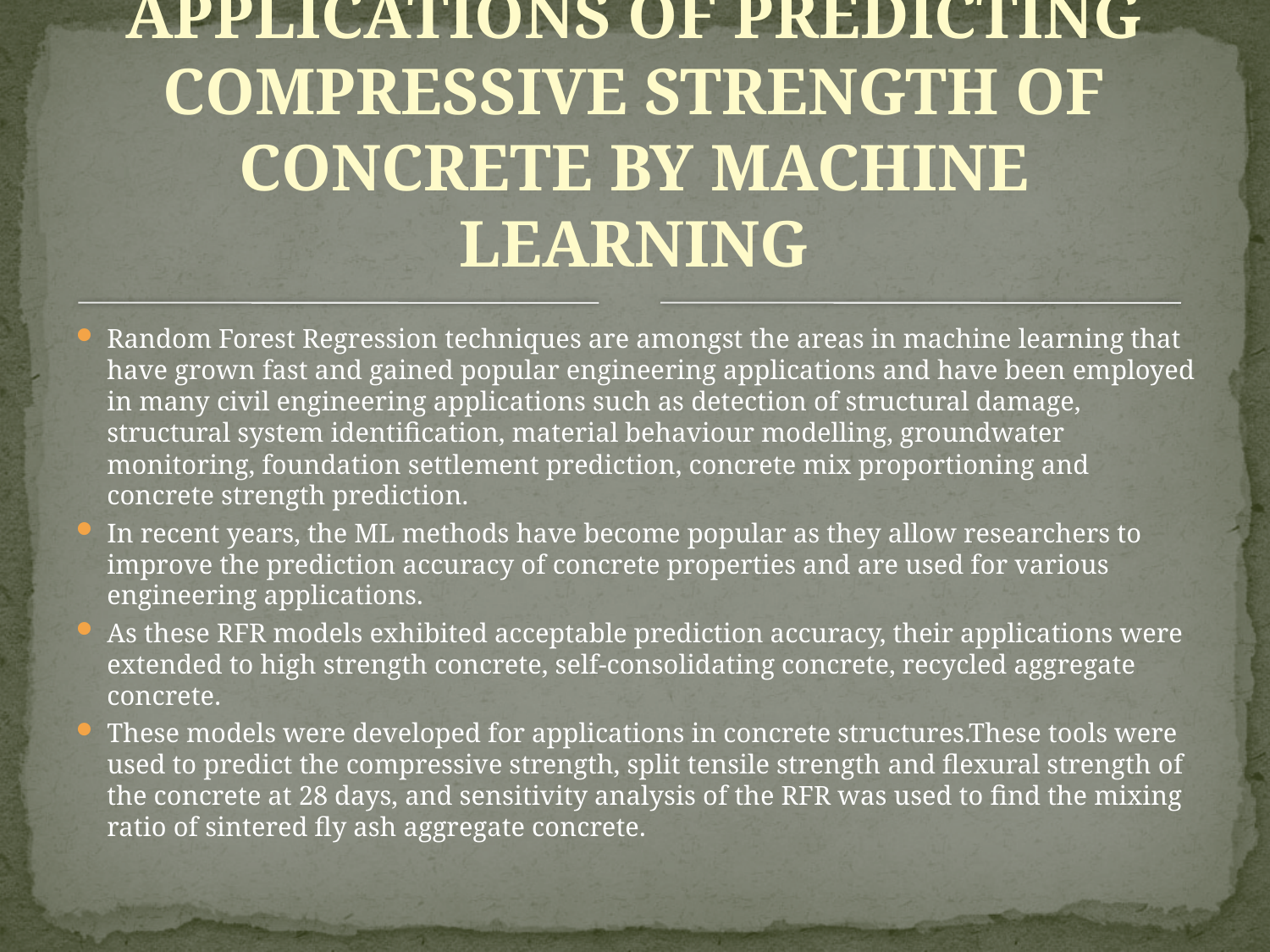

APPLICATIONS OF PREDICTING COMPRESSIVE STRENGTH OF CONCRETE BY MACHINE LEARNING
Random Forest Regression techniques are amongst the areas in machine learning that have grown fast and gained popular engineering applications and have been employed in many civil engineering applications such as detection of structural damage, structural system identification, material behaviour modelling, groundwater monitoring, foundation settlement prediction, concrete mix proportioning and concrete strength prediction.
In recent years, the ML methods have become popular as they allow researchers to improve the prediction accuracy of concrete properties and are used for various engineering applications.
As these RFR models exhibited acceptable prediction accuracy, their applications were extended to high strength concrete, self-consolidating concrete, recycled aggregate concrete.
These models were developed for applications in concrete structures.These tools were used to predict the compressive strength, split tensile strength and flexural strength of the concrete at 28 days, and sensitivity analysis of the RFR was used to find the mixing ratio of sintered fly ash aggregate concrete.